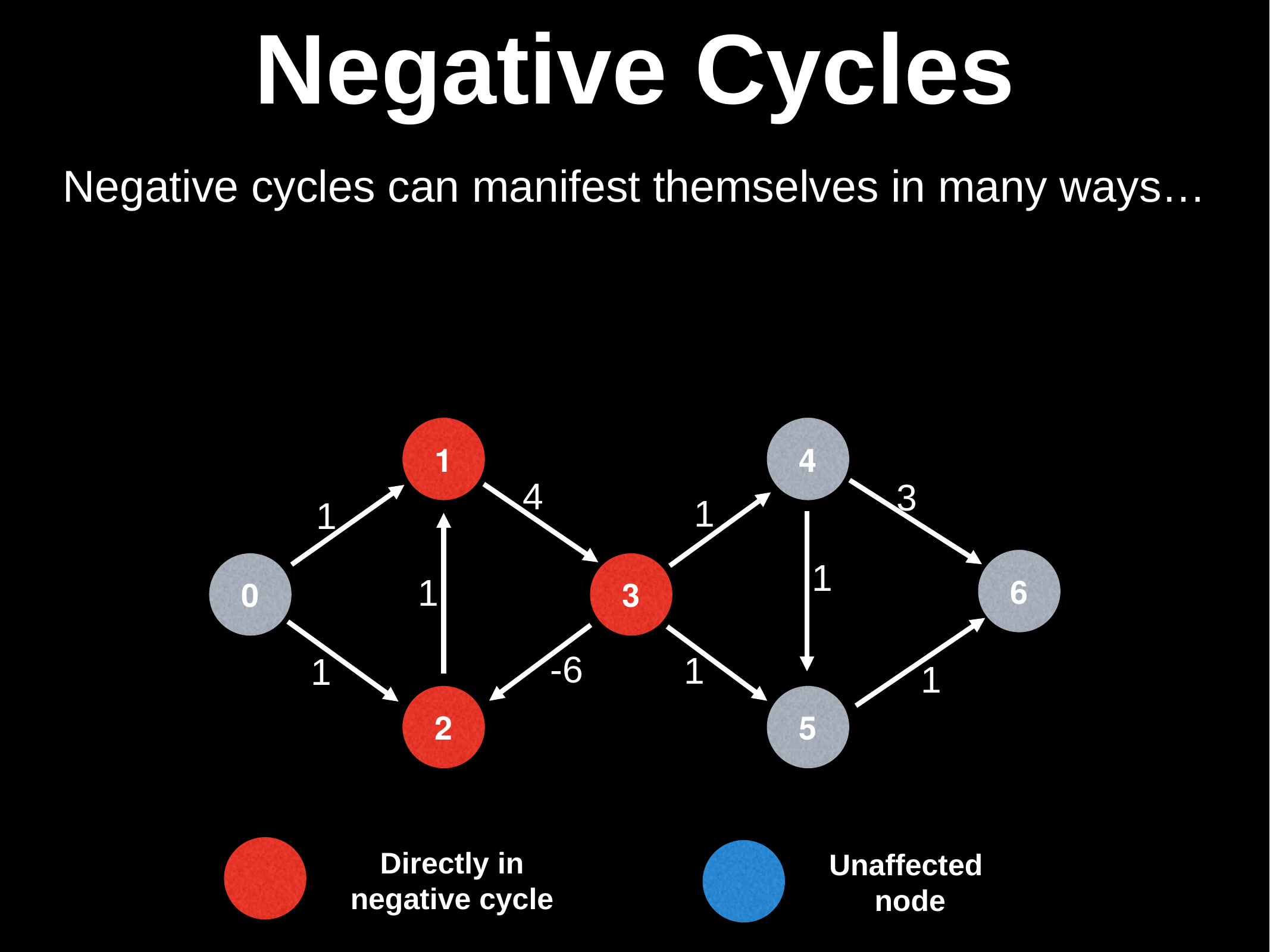

# Negative Cycles
Negative cycles can manifest themselves in many ways…
1
4
4
3

1
1

1
6
0
3
1

-6
1
1
1
2
5

Directly in
negative cycle

Unaffected
node